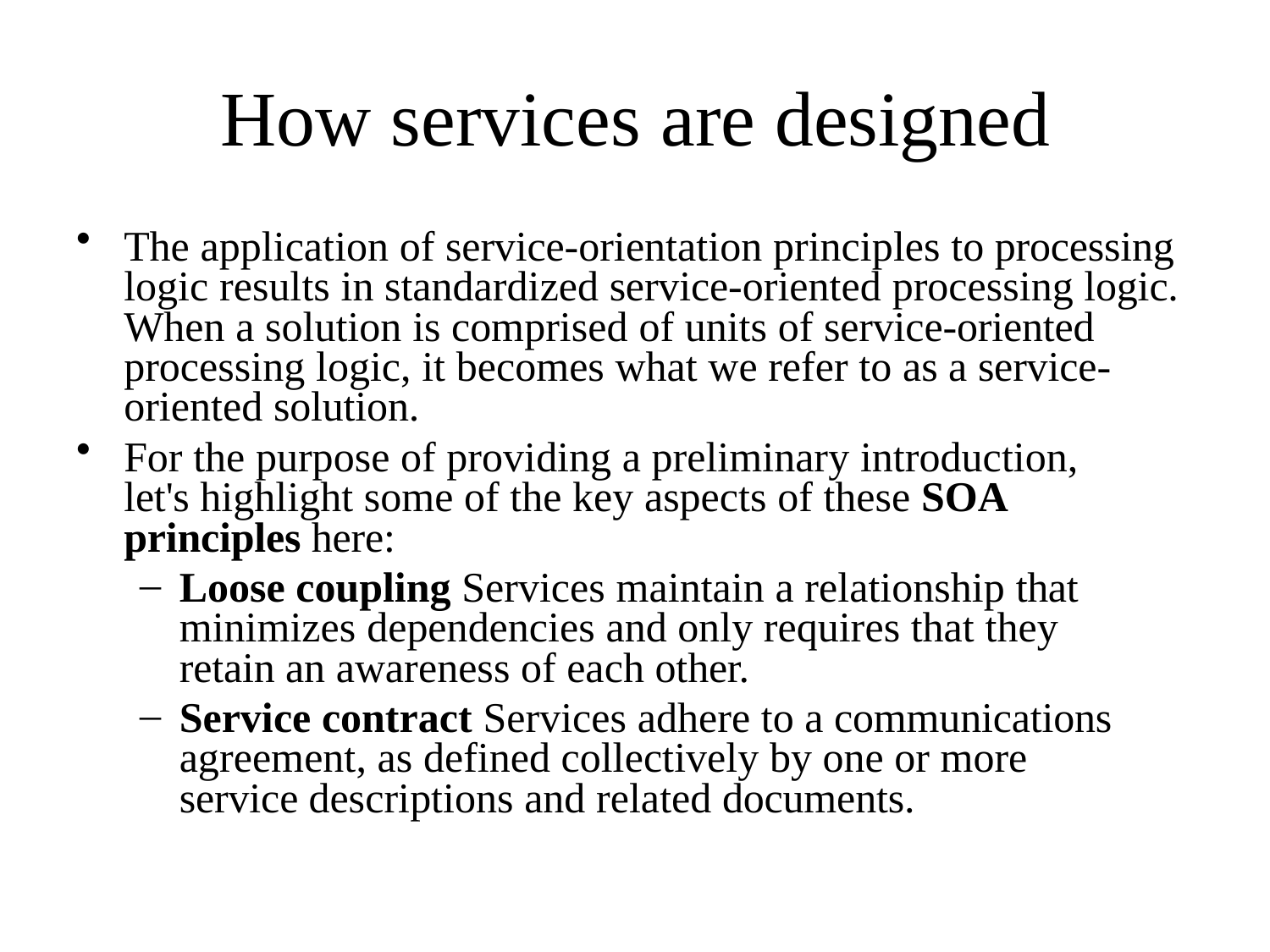

# How services are designed
The application of service-orientation principles to processing logic results in standardized service-oriented processing logic. When a solution is comprised of units of service-oriented processing logic, it becomes what we refer to as a service- oriented solution.
For the purpose of providing a preliminary introduction, let's highlight some of the key aspects of these SOA principles here:
Loose coupling Services maintain a relationship that minimizes dependencies and only requires that they retain an awareness of each other.
Service contract Services adhere to a communications agreement, as defined collectively by one or more service descriptions and related documents.